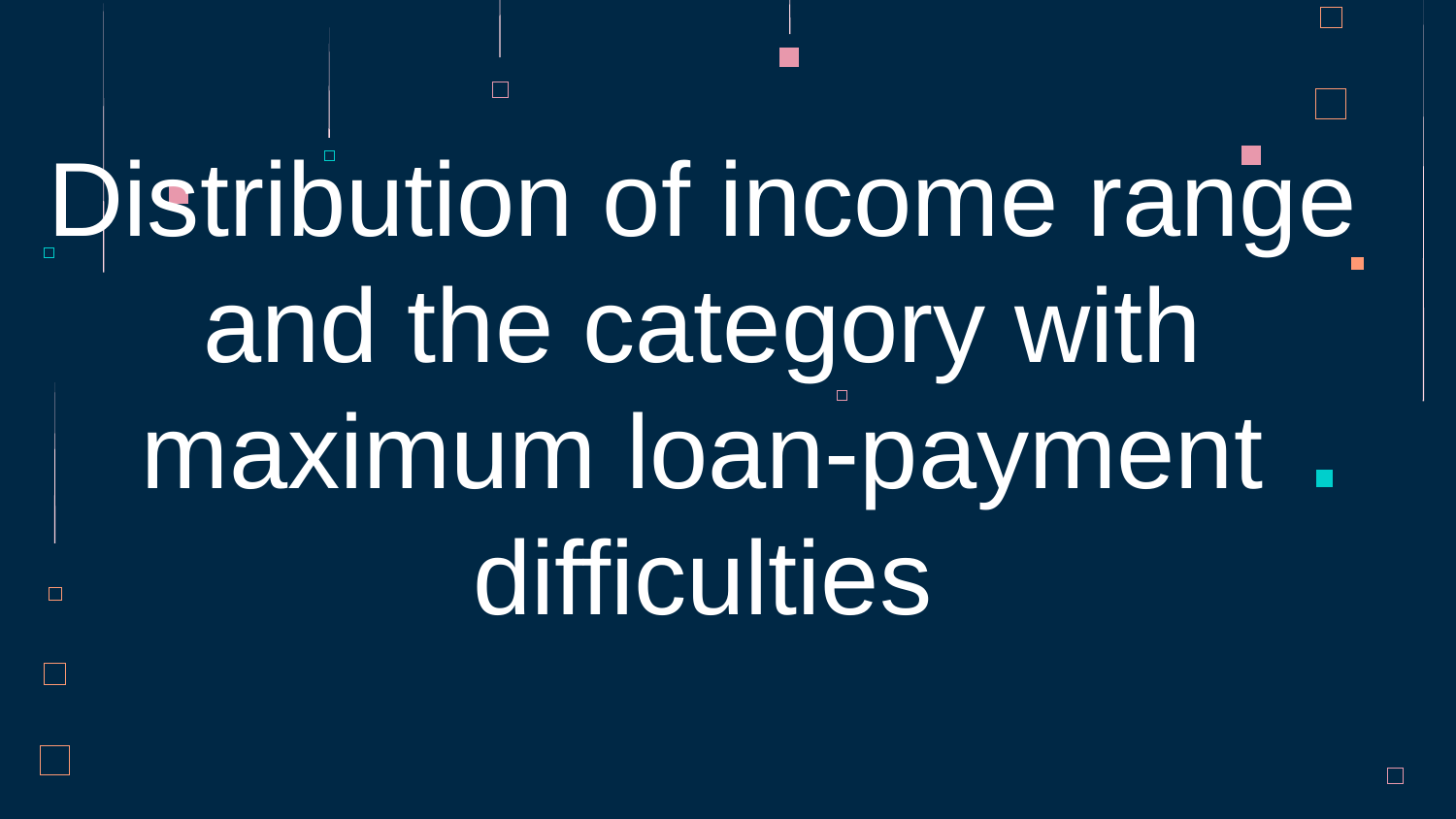

# Distribution of income range and the category with maximum loan-payment difficulties